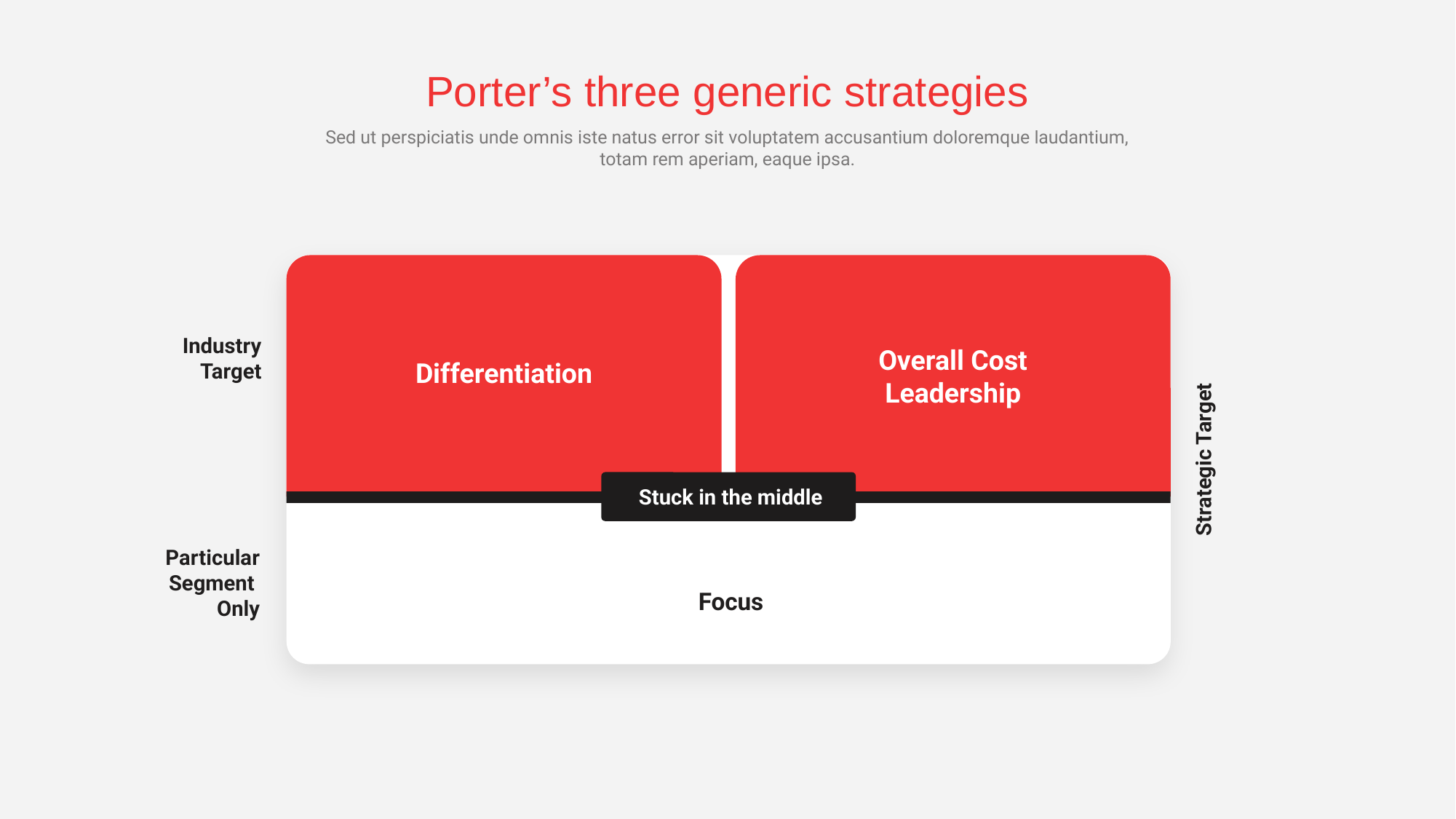

Porter’s three generic strategies
Sed ut perspiciatis unde omnis iste natus error sit voluptatem accusantium doloremque laudantium, totam rem aperiam, eaque ipsa.

Industry
Target
Overall Cost
Leadership
Differentiation
Strategic Target

Stuck in the middle

Particular Segment
Only
Focus